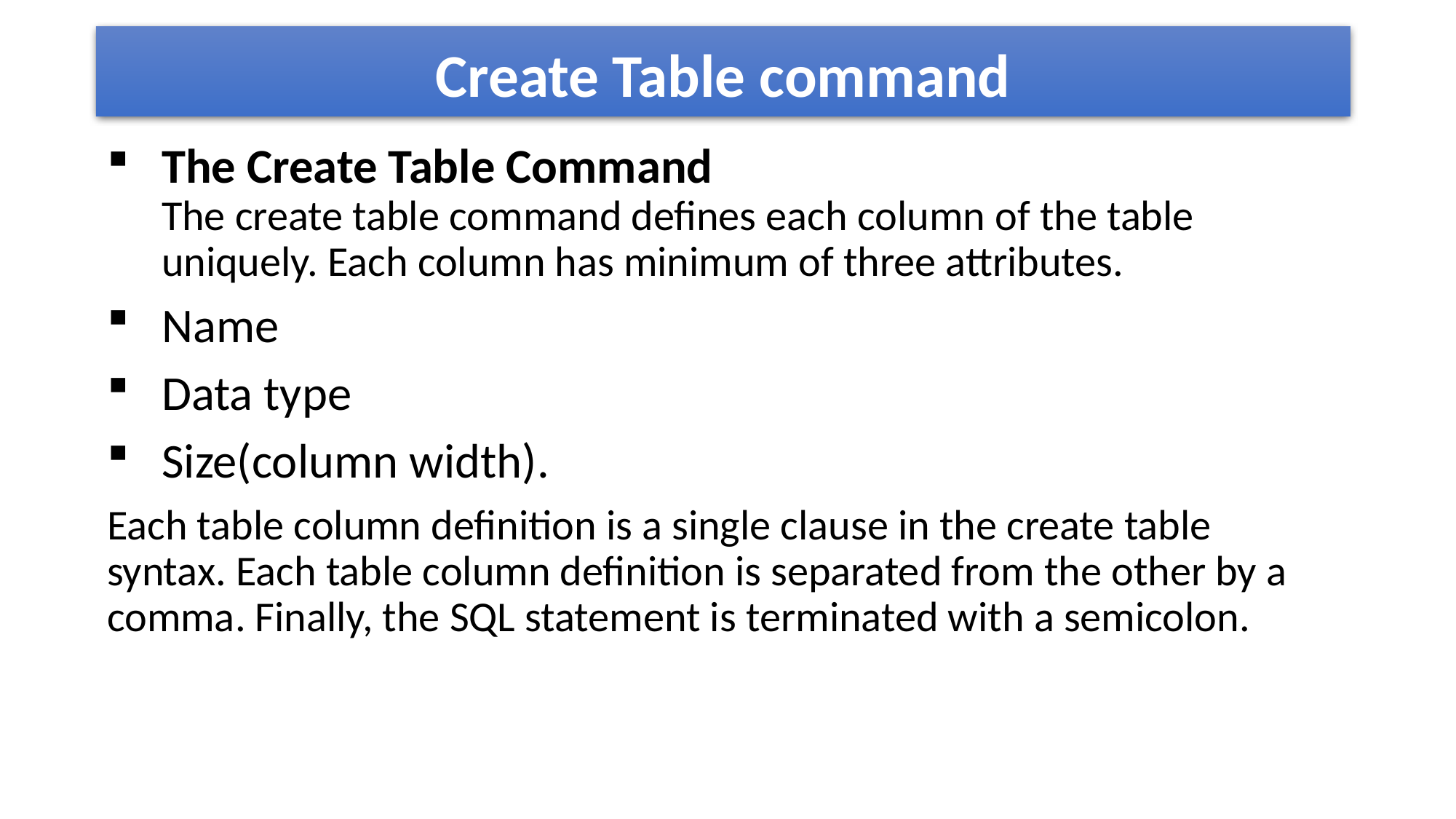

# Create Table command
The Create Table Command
The create table command defines each column of the table uniquely. Each column has minimum of three attributes.
Name
Data type
Size(column width).
Each table column definition is a single clause in the create table syntax. Each table column definition is separated from the other by a comma. Finally, the SQL statement is terminated with a semicolon.